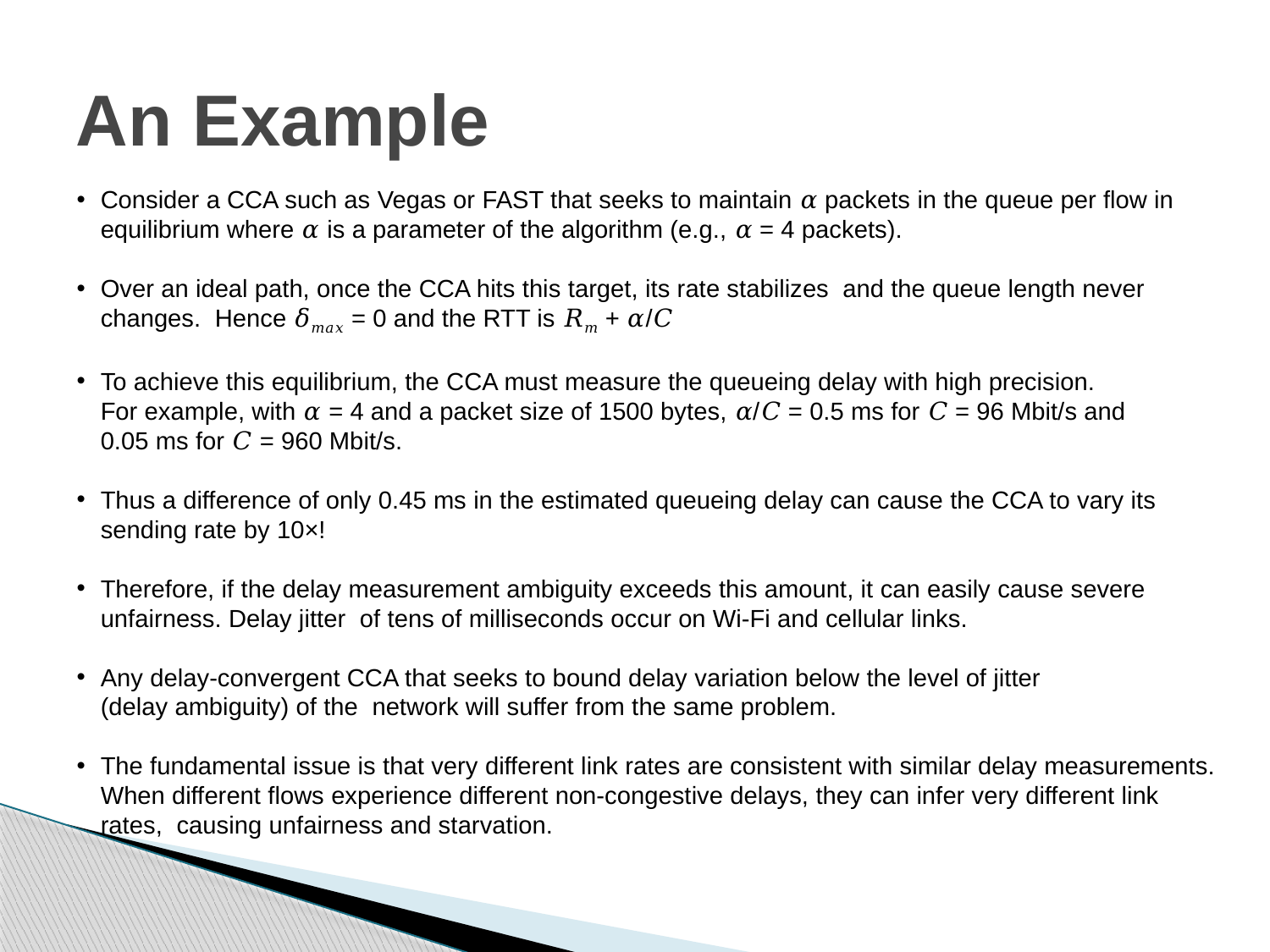

# An Example
Consider a CCA such as Vegas or FAST that seeks to maintain 𝛼 packets in the queue per flow in
equilibrium where 𝛼 is a parameter of the algorithm (e.g., 𝛼 = 4 packets).
Over an ideal path, once the CCA hits this target, its rate stabilizes  and the queue length never
changes.  Hence 𝛿𝑚𝑎𝑥 = 0 and the RTT is 𝑅𝑚 + 𝛼/𝐶
To achieve this equilibrium, the CCA must measure the queueing delay with high precision.
For example, with 𝛼 = 4 and a packet size of 1500 bytes, 𝛼/𝐶 = 0.5 ms for 𝐶 = 96 Mbit/s and
0.05 ms for 𝐶 = 960 Mbit/s.
Thus a difference of only 0.45 ms in the estimated queueing delay can cause the CCA to vary its
sending rate by 10×!
Therefore, if the delay measurement ambiguity exceeds this amount, it can easily cause severe
unfairness. Delay jitter  of tens of milliseconds occur on Wi-Fi and cellular links.
Any delay-convergent CCA that seeks to bound delay variation below the level of jitter
(delay ambiguity) of the  network will suffer from the same problem.
The fundamental issue is that very different link rates are consistent with similar delay measurements.
When different flows experience different non-congestive delays, they can infer very different link
rates,  causing unfairness and starvation.